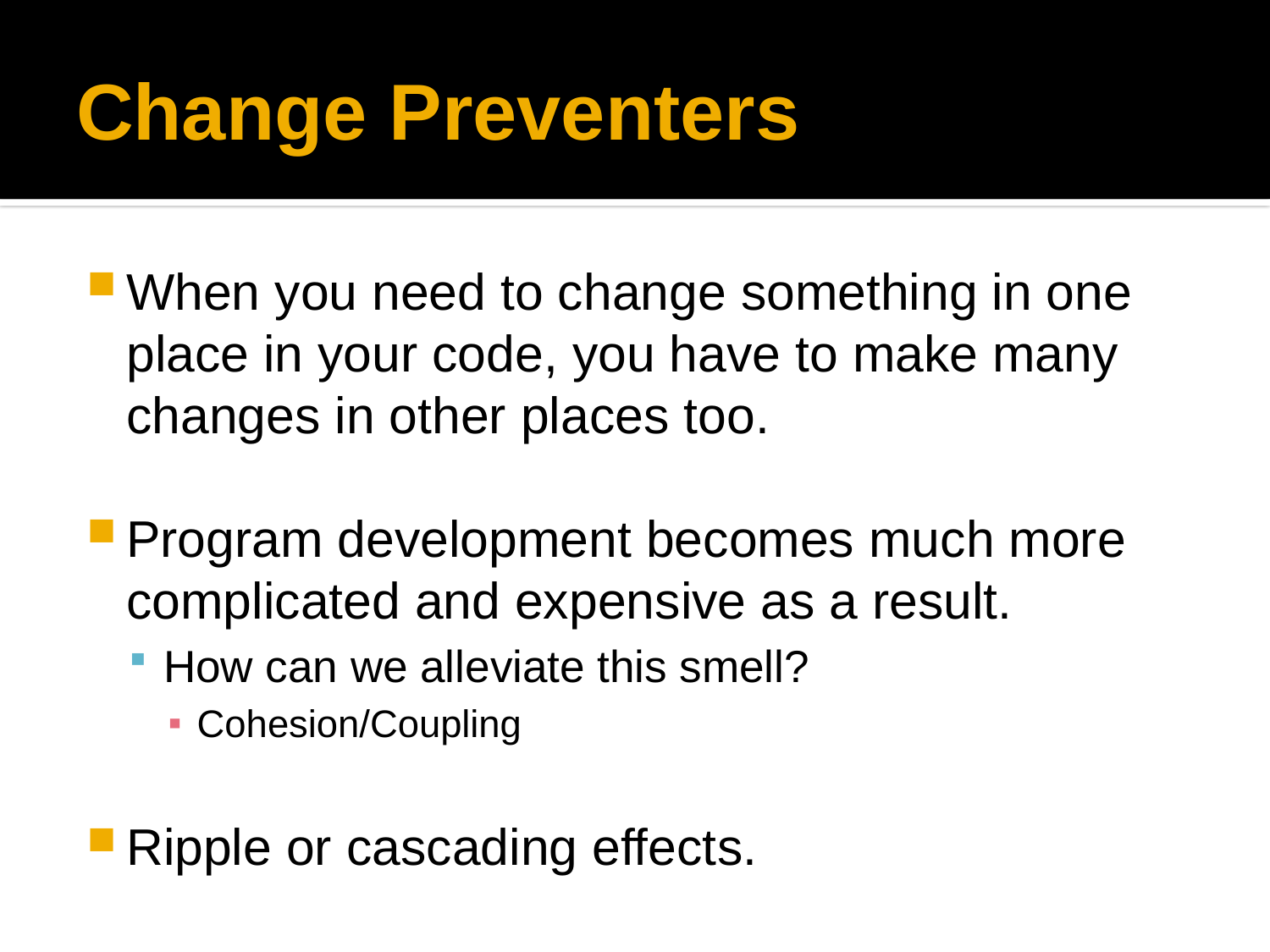

# Change Preventers
When you need to change something in one place in your code, you have to make many changes in other places too.

Program development becomes much more complicated and expensive as a result.
How can we alleviate this smell?
Cohesion/Coupling

Ripple or cascading effects.